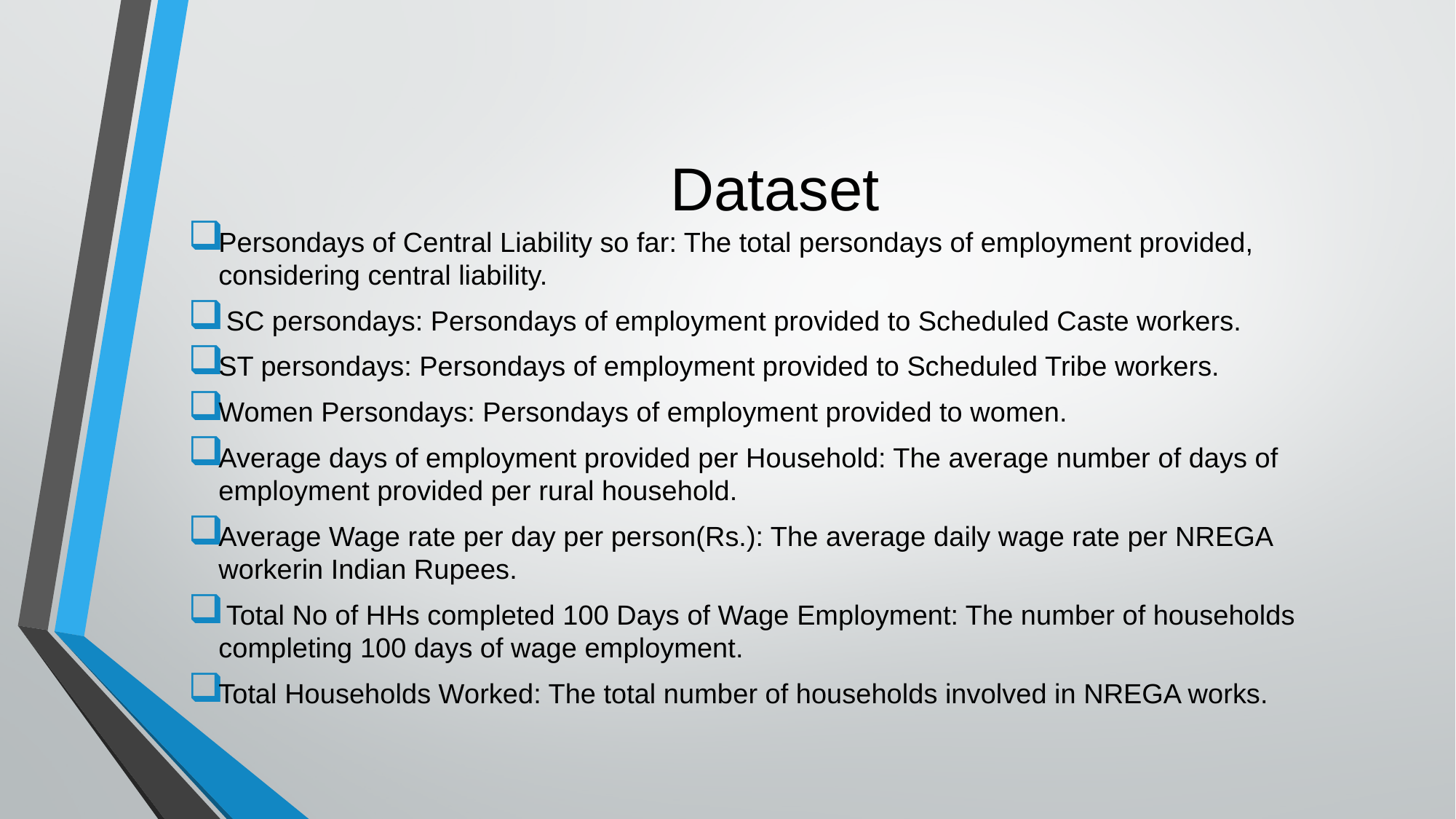

# Dataset
Persondays of Central Liability so far: The total persondays of employment provided, considering central liability.
 SC persondays: Persondays of employment provided to Scheduled Caste workers.
ST persondays: Persondays of employment provided to Scheduled Tribe workers.
Women Persondays: Persondays of employment provided to women.
Average days of employment provided per Household: The average number of days of employment provided per rural household.
Average Wage rate per day per person(Rs.): The average daily wage rate per NREGA workerin Indian Rupees.
 Total No of HHs completed 100 Days of Wage Employment: The number of households completing 100 days of wage employment.
Total Households Worked: The total number of households involved in NREGA works.